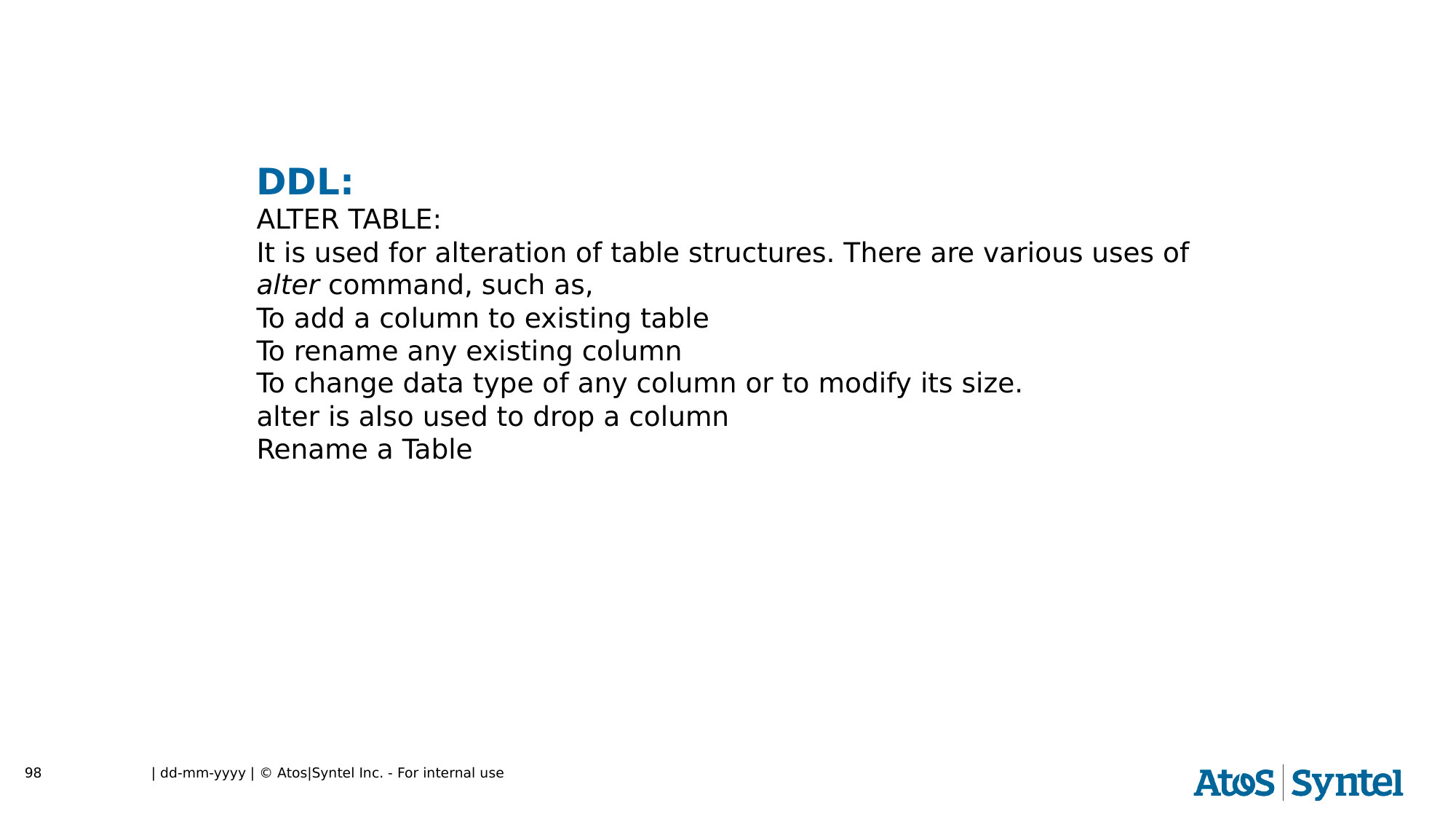

DDL:
ALTER TABLE:
It is used for alteration of table structures. There are various uses of alter command, such as,
To add a column to existing table
To rename any existing column
To change data type of any column or to modify its size.
alter is also used to drop a column
Rename a Table